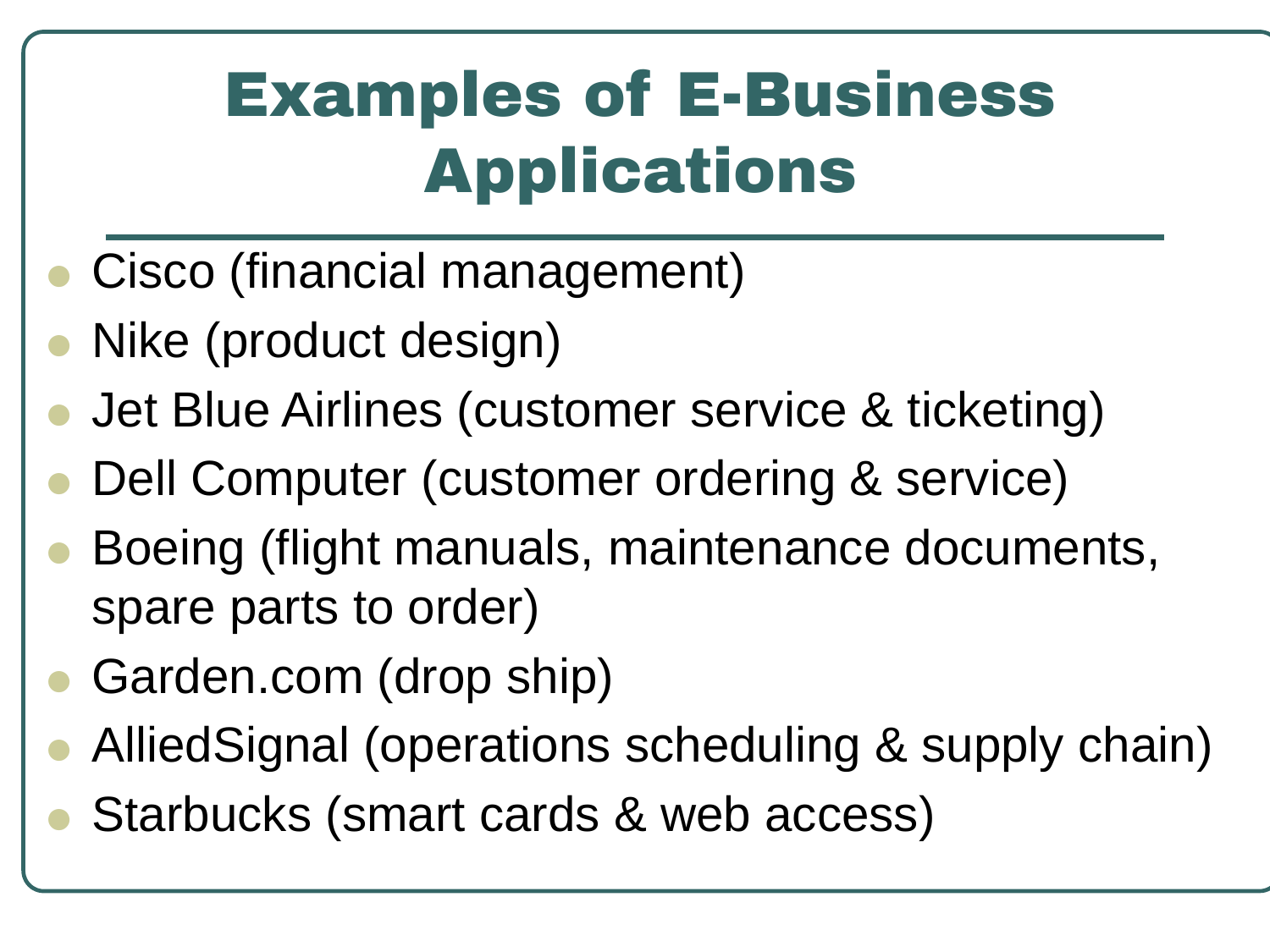

# Examples of E-Business Applications
Cisco (financial management)
Nike (product design)
Jet Blue Airlines (customer service & ticketing)
Dell Computer (customer ordering & service)
Boeing (flight manuals, maintenance documents, spare parts to order)
Garden.com (drop ship)
AlliedSignal (operations scheduling & supply chain)
Starbucks (smart cards & web access)